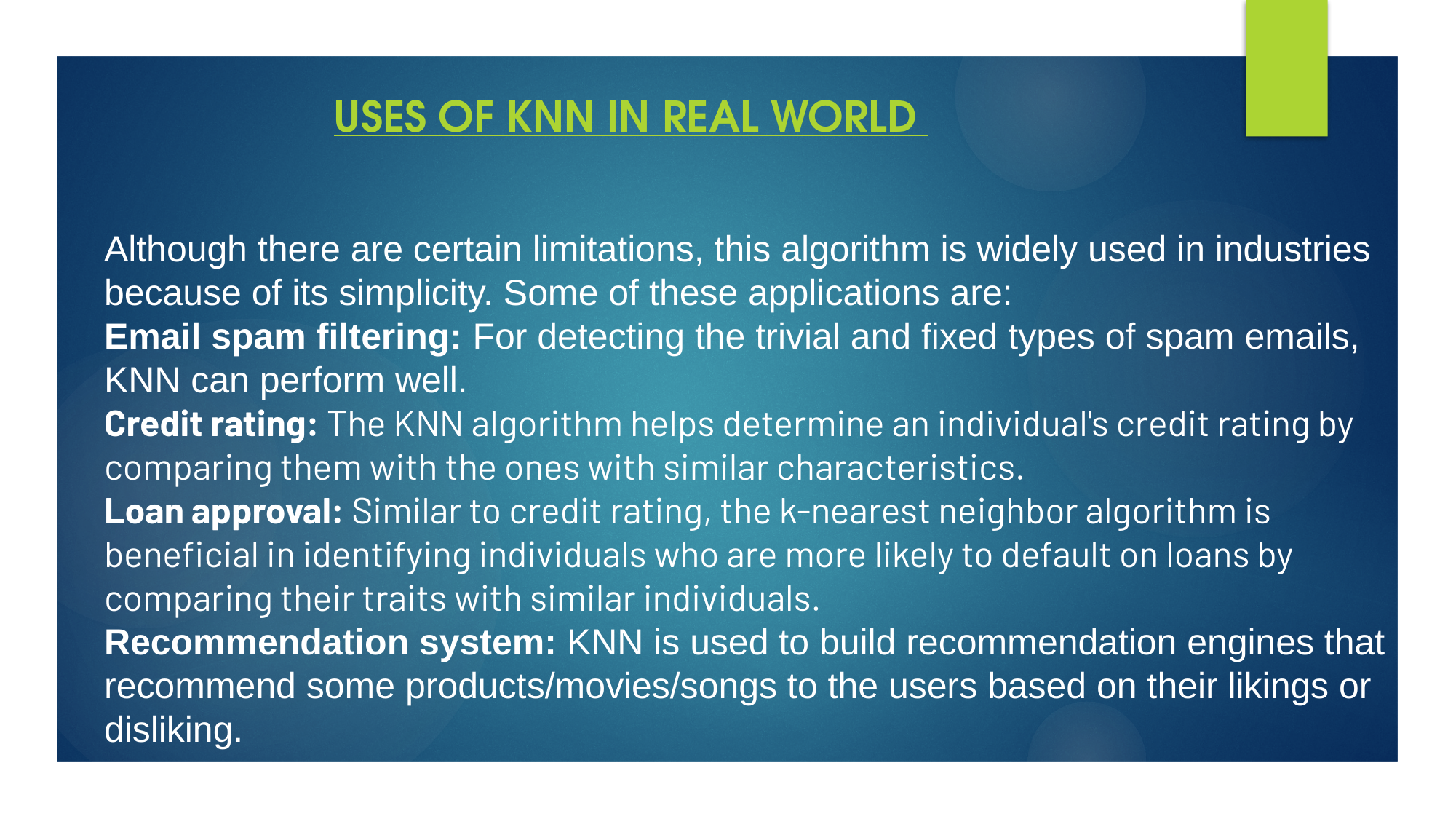

USES OF KNN IN REAL WORLD
# Although there are certain limitations, this algorithm is widely used in industries because of its simplicity. Some of these applications are: Email spam filtering: For detecting the trivial and fixed types of spam emails, KNN can perform well. Credit rating: The KNN algorithm helps determine an individual's credit rating by comparing them with the ones with similar characteristics. Loan approval: Similar to credit rating, the k-nearest neighbor algorithm is beneficial in identifying individuals who are more likely to default on loans by comparing their traits with similar individuals. Recommendation system: KNN is used to build recommendation engines that recommend some products/movies/songs to the users based on their likings or disliking.